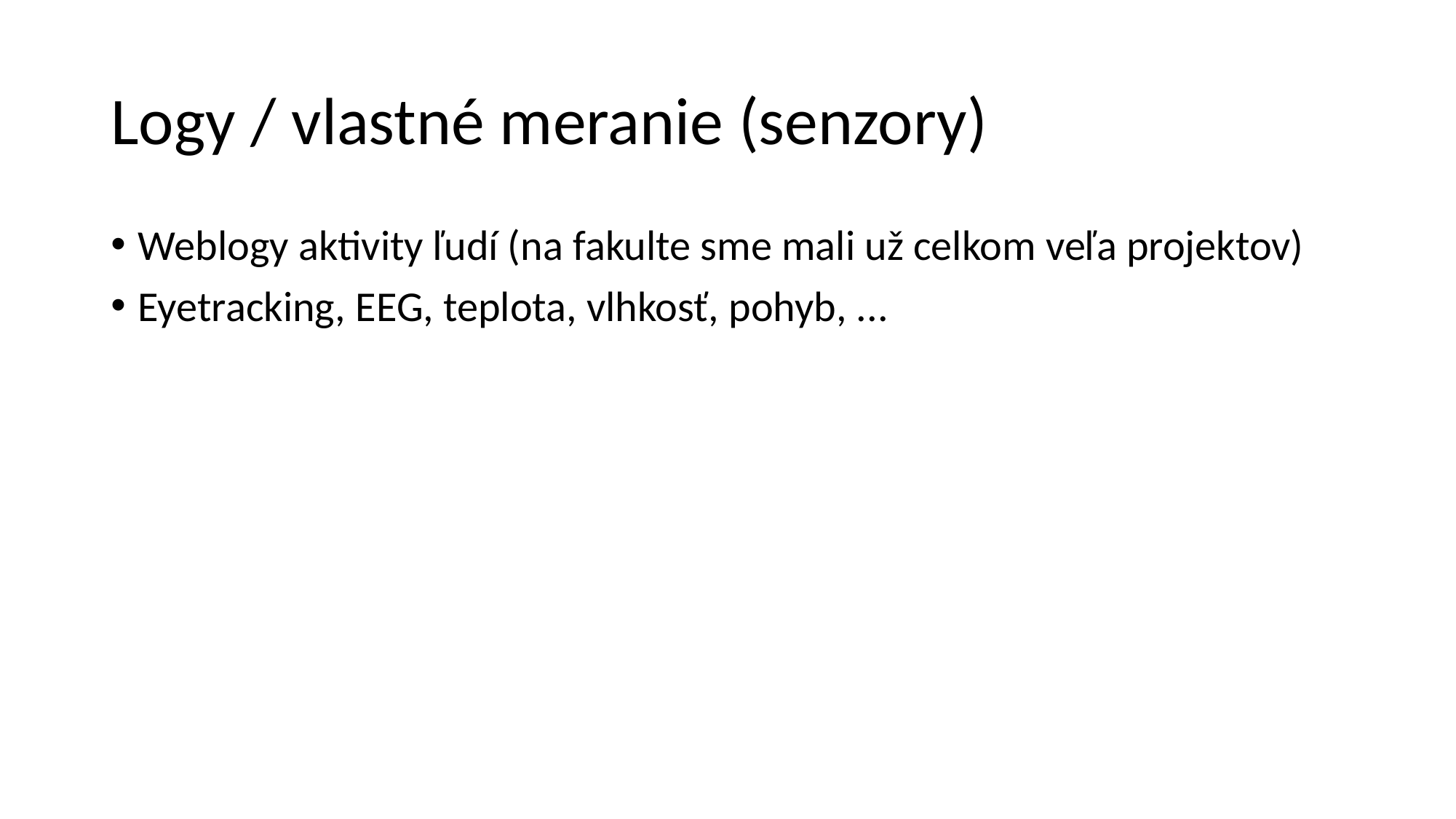

# Logy / vlastné meranie (senzory)
Weblogy aktivity ľudí (na fakulte sme mali už celkom veľa projektov)
Eyetracking, EEG, teplota, vlhkosť, pohyb, ...